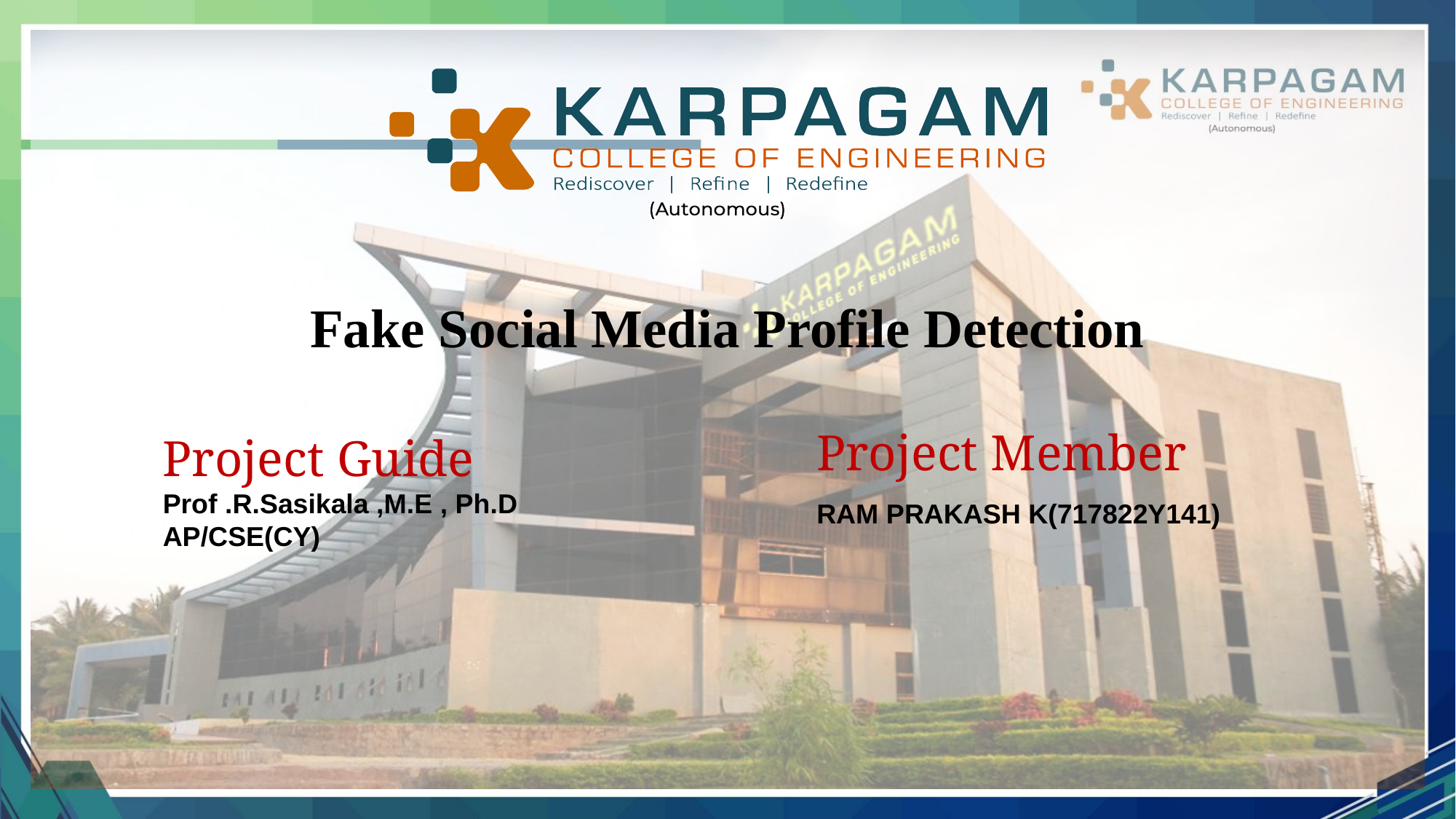

Fake Social Media Profile Detection
Project Member
RAM PRAKASH K(717822Y141)
Project Guide
Prof .R.Sasikala ,M.E , Ph.D
AP/CSE(CY)